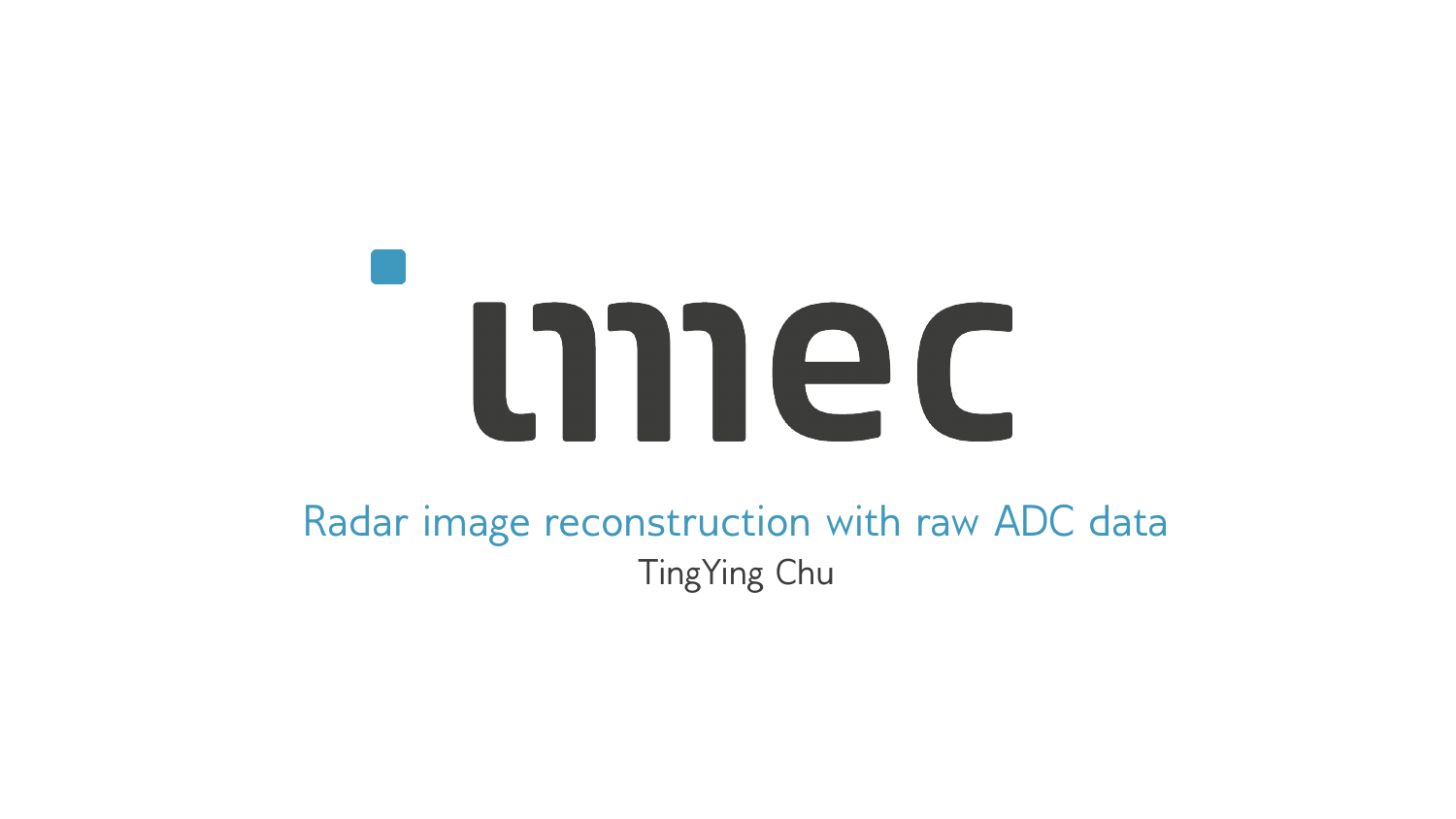

# Radar image reconstruction with raw ADC data
TingYing Chu